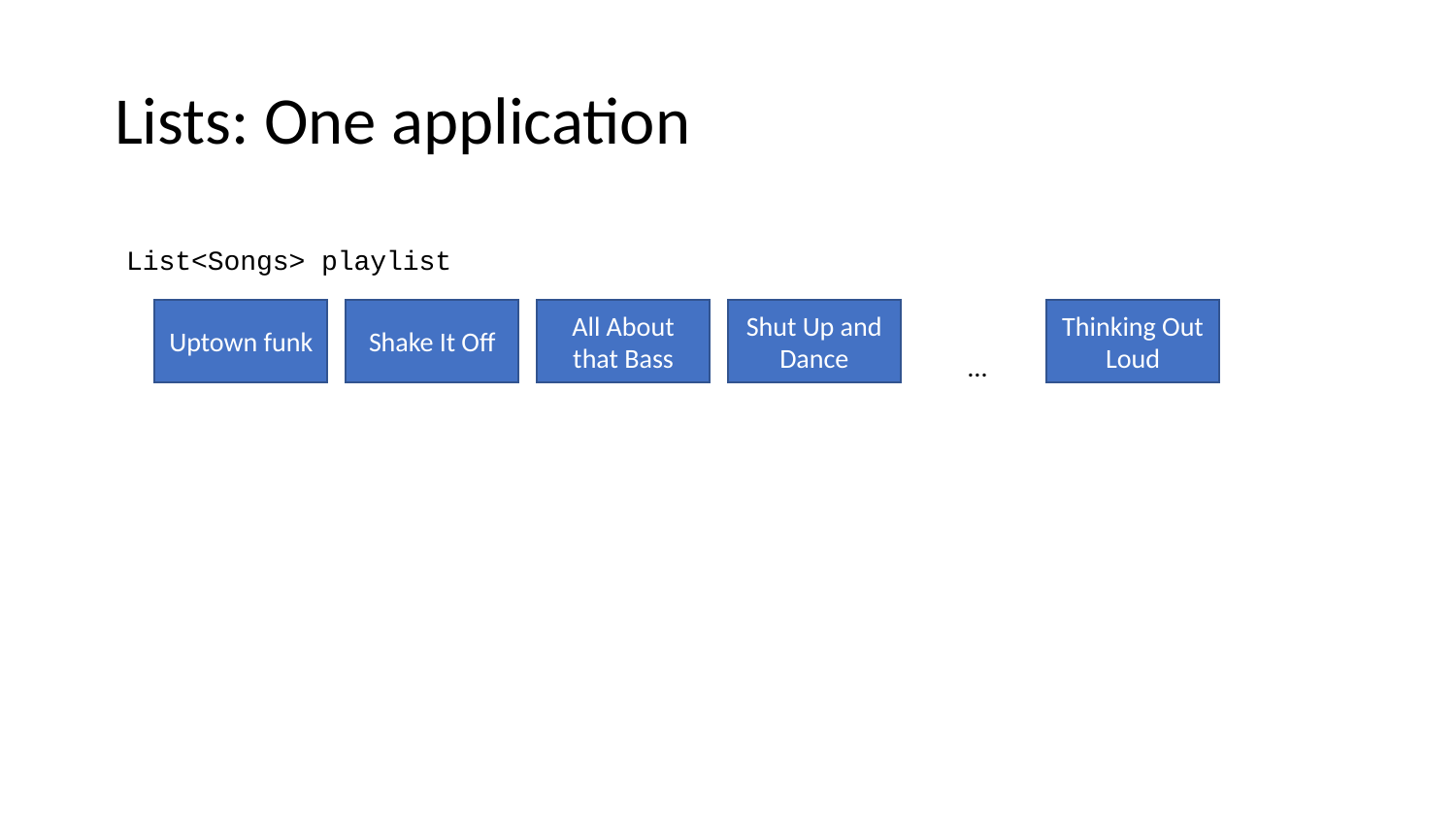

# Lists: One application
List<Songs> playlist
Uptown funk
Shake It Off
All About that Bass
Shut Up and Dance
Thinking Out Loud
…